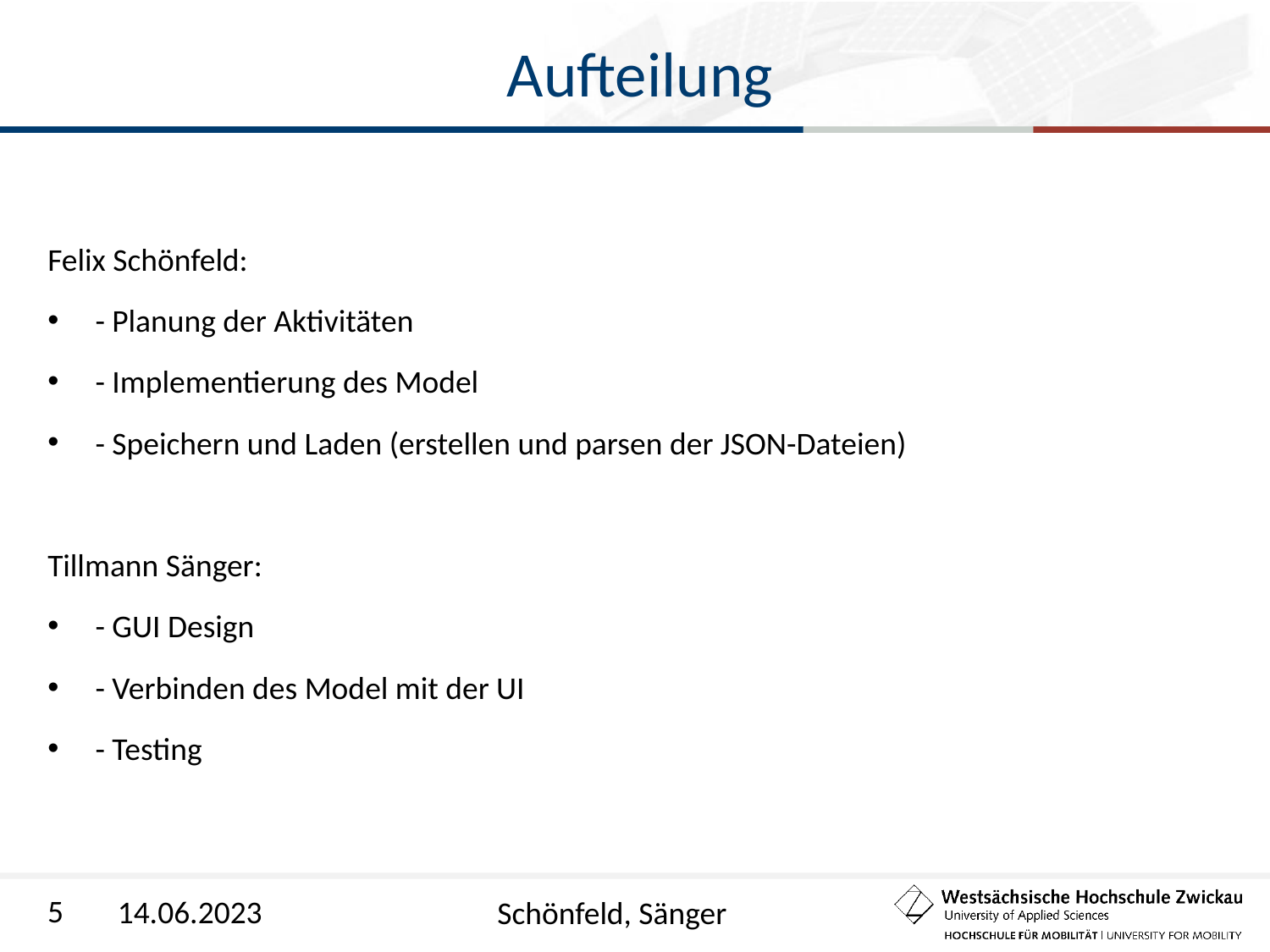

# Aufteilung

Felix Schönfeld:
- Planung der Aktivitäten
- Implementierung des Model
- Speichern und Laden (erstellen und parsen der JSON-Dateien)

Tillmann Sänger:
- GUI Design
- Verbinden des Model mit der UI
- Testing
5
14.06.2023
Schönfeld, Sänger